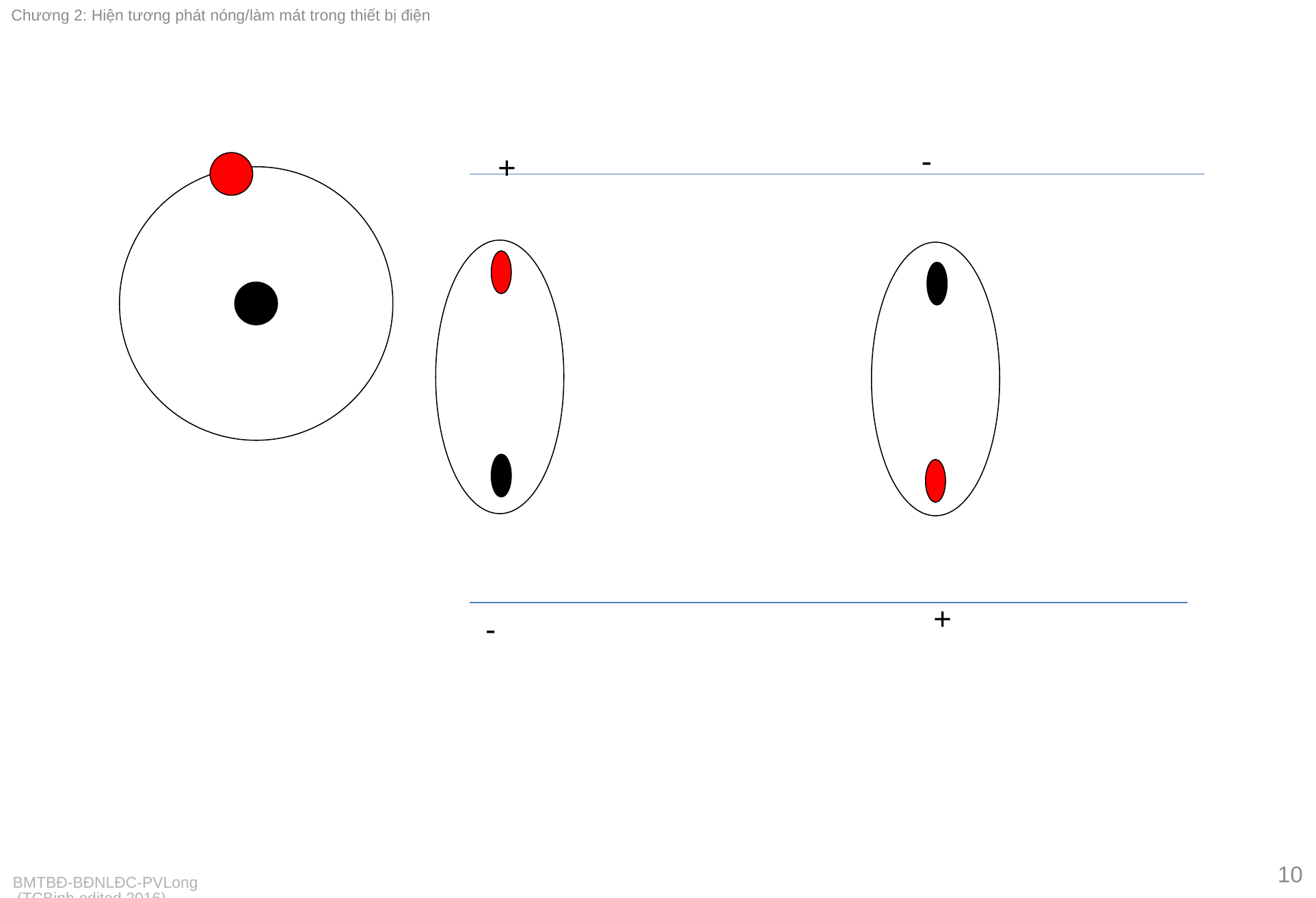

#
+
+

-

-
10
BMTBĐ-BĐNLĐC-PVLong (TCBinh edited 2016)